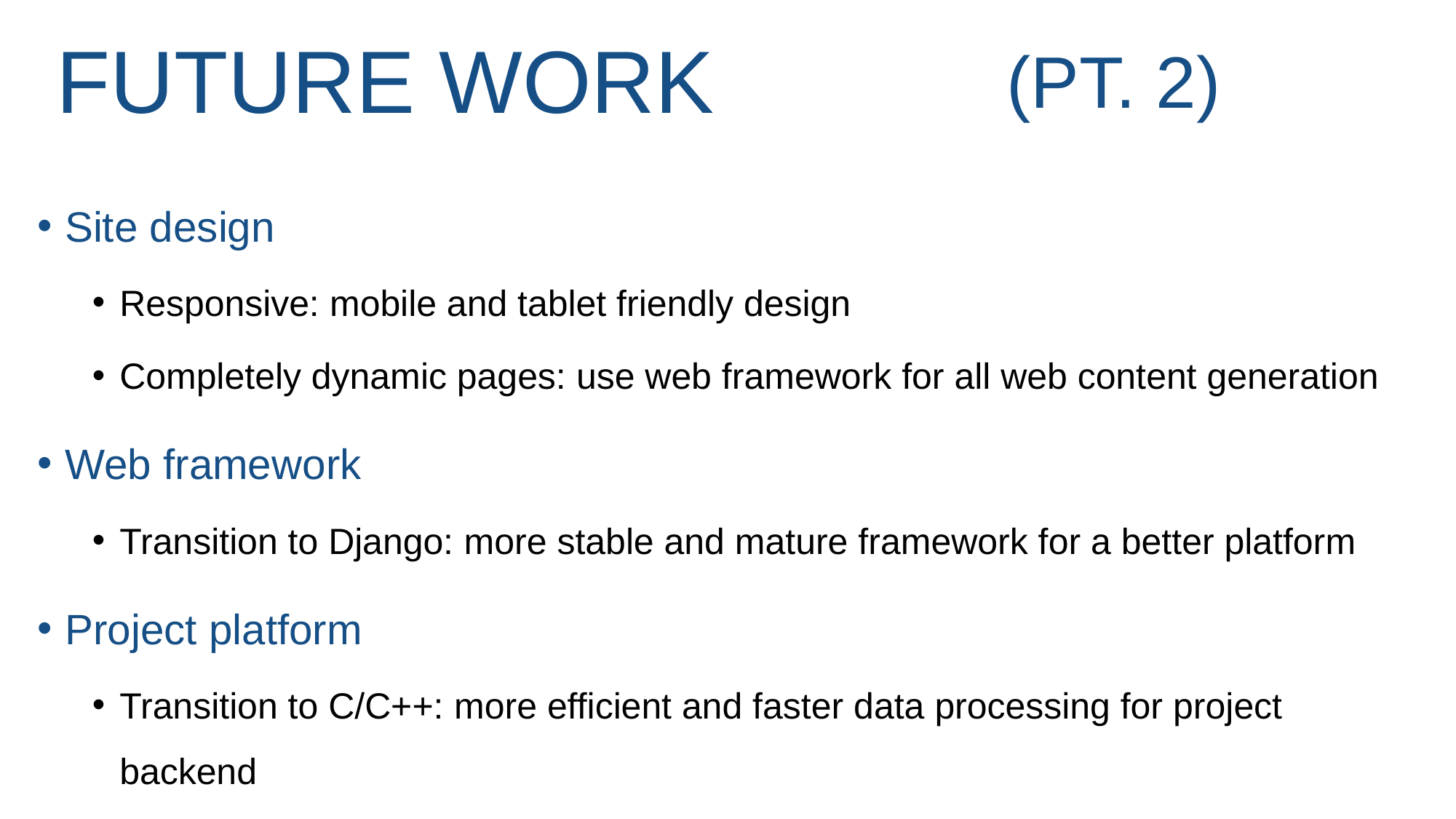

# FUTURE WORK
(PT. 2)
Site design
Responsive: mobile and tablet friendly design
Completely dynamic pages: use web framework for all web content generation
Web framework
Transition to Django: more stable and mature framework for a better platform
Project platform
Transition to C/C++: more efficient and faster data processing for project backend